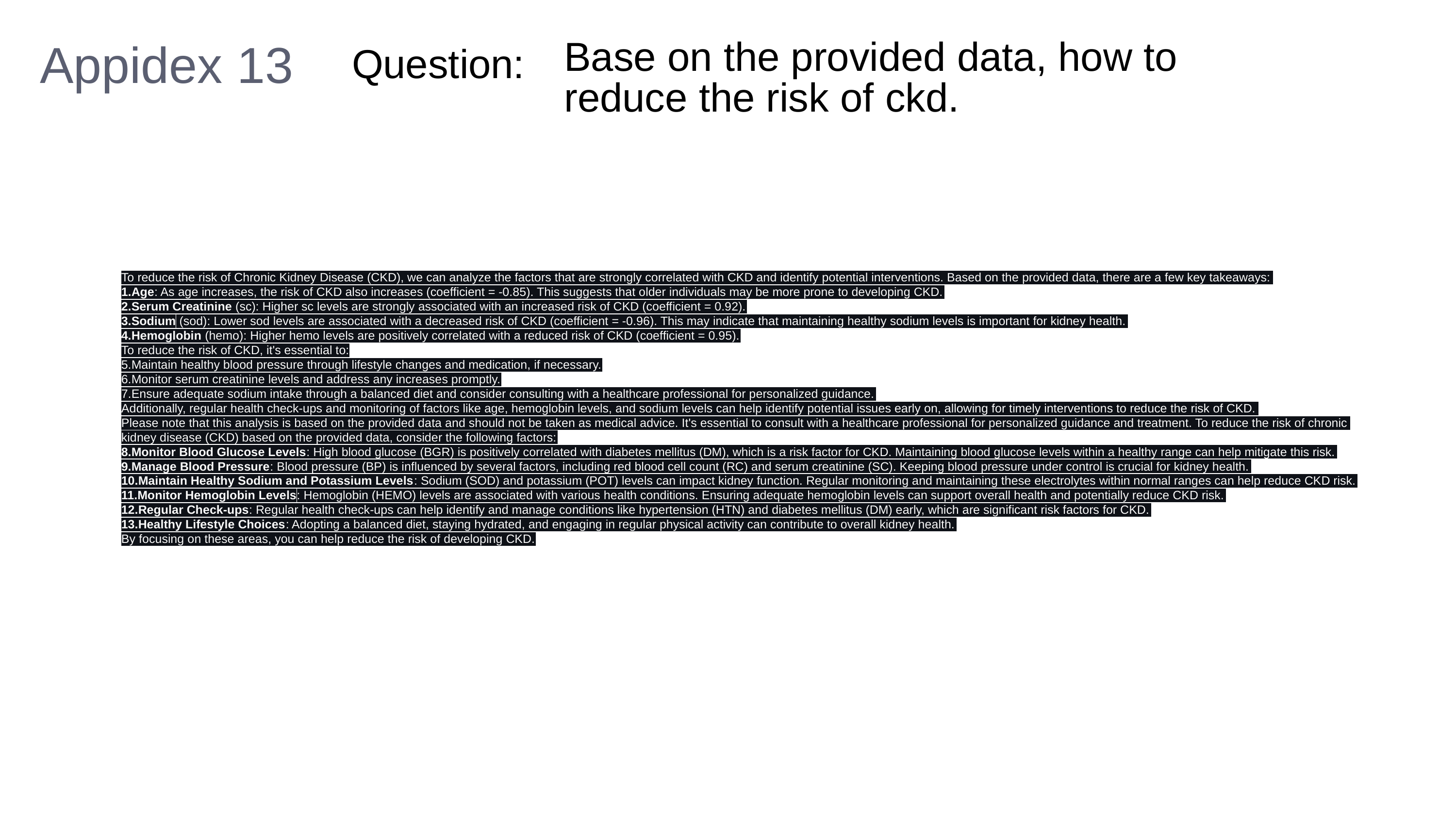

Base on the provided data, how to reduce the risk of ckd.
Appidex 13
Question:

To reduce the risk of Chronic Kidney Disease (CKD), we can analyze the factors that are strongly correlated with CKD and identify potential interventions. Based on the provided data, there are a few key takeaways:
Age: As age increases, the risk of CKD also increases (coefficient = -0.85). This suggests that older individuals may be more prone to developing CKD.
Serum Creatinine (sc): Higher sc levels are strongly associated with an increased risk of CKD (coefficient = 0.92).
Sodium (sod): Lower sod levels are associated with a decreased risk of CKD (coefficient = -0.96). This may indicate that maintaining healthy sodium levels is important for kidney health.
Hemoglobin (hemo): Higher hemo levels are positively correlated with a reduced risk of CKD (coefficient = 0.95).
To reduce the risk of CKD, it's essential to:
Maintain healthy blood pressure through lifestyle changes and medication, if necessary.
Monitor serum creatinine levels and address any increases promptly.
Ensure adequate sodium intake through a balanced diet and consider consulting with a healthcare professional for personalized guidance.
Additionally, regular health check-ups and monitoring of factors like age, hemoglobin levels, and sodium levels can help identify potential issues early on, allowing for timely interventions to reduce the risk of CKD.
Please note that this analysis is based on the provided data and should not be taken as medical advice. It's essential to consult with a healthcare professional for personalized guidance and treatment. To reduce the risk of chronic kidney disease (CKD) based on the provided data, consider the following factors:
Monitor Blood Glucose Levels: High blood glucose (BGR) is positively correlated with diabetes mellitus (DM), which is a risk factor for CKD. Maintaining blood glucose levels within a healthy range can help mitigate this risk.
Manage Blood Pressure: Blood pressure (BP) is influenced by several factors, including red blood cell count (RC) and serum creatinine (SC). Keeping blood pressure under control is crucial for kidney health.
Maintain Healthy Sodium and Potassium Levels: Sodium (SOD) and potassium (POT) levels can impact kidney function. Regular monitoring and maintaining these electrolytes within normal ranges can help reduce CKD risk.
Monitor Hemoglobin Levels: Hemoglobin (HEMO) levels are associated with various health conditions. Ensuring adequate hemoglobin levels can support overall health and potentially reduce CKD risk.
Regular Check-ups: Regular health check-ups can help identify and manage conditions like hypertension (HTN) and diabetes mellitus (DM) early, which are significant risk factors for CKD.
Healthy Lifestyle Choices: Adopting a balanced diet, staying hydrated, and engaging in regular physical activity can contribute to overall kidney health.
By focusing on these areas, you can help reduce the risk of developing CKD.